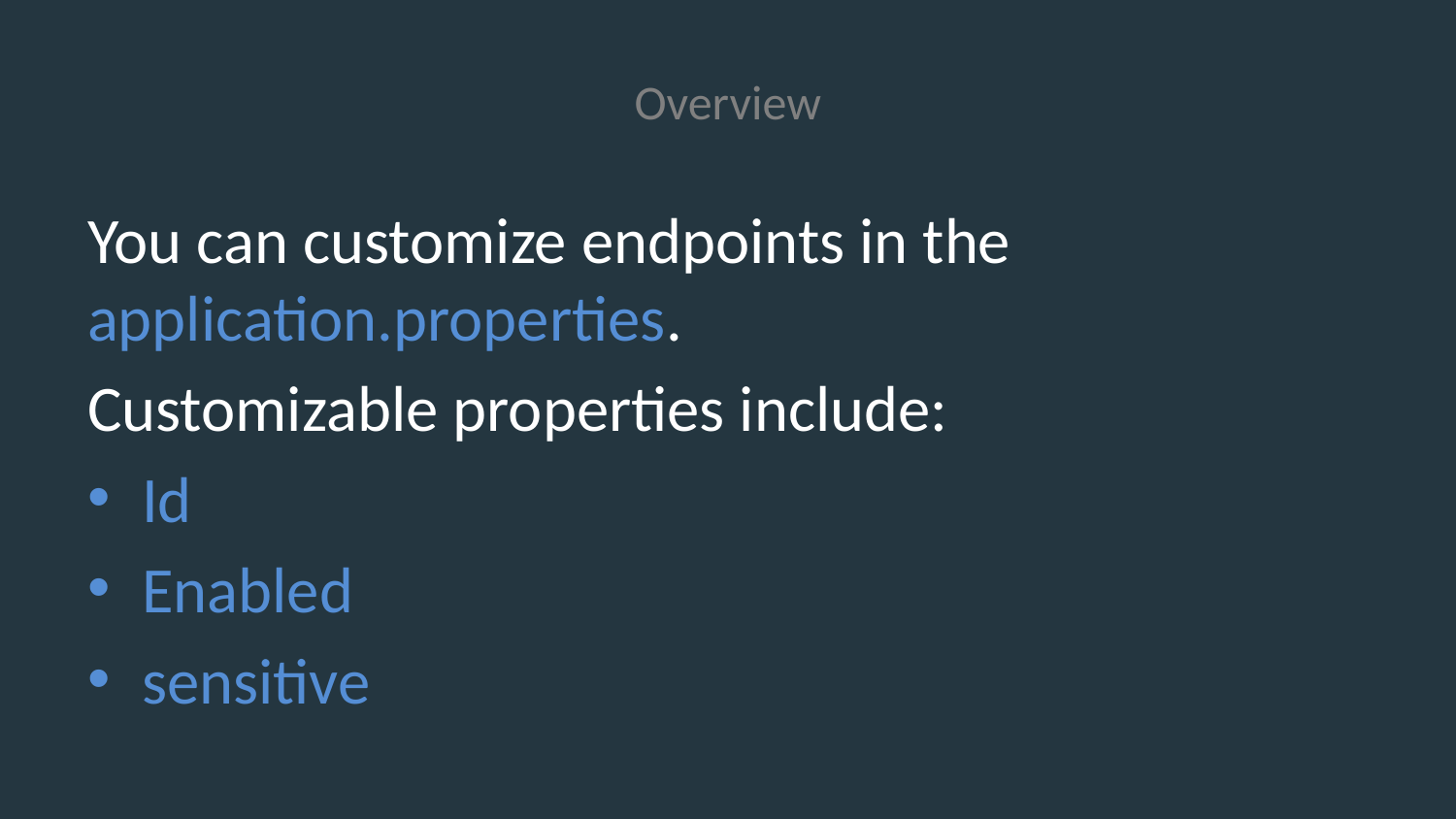

Overview
You can customize endpoints in the application.properties.
Customizable properties include:
Id
Enabled
sensitive